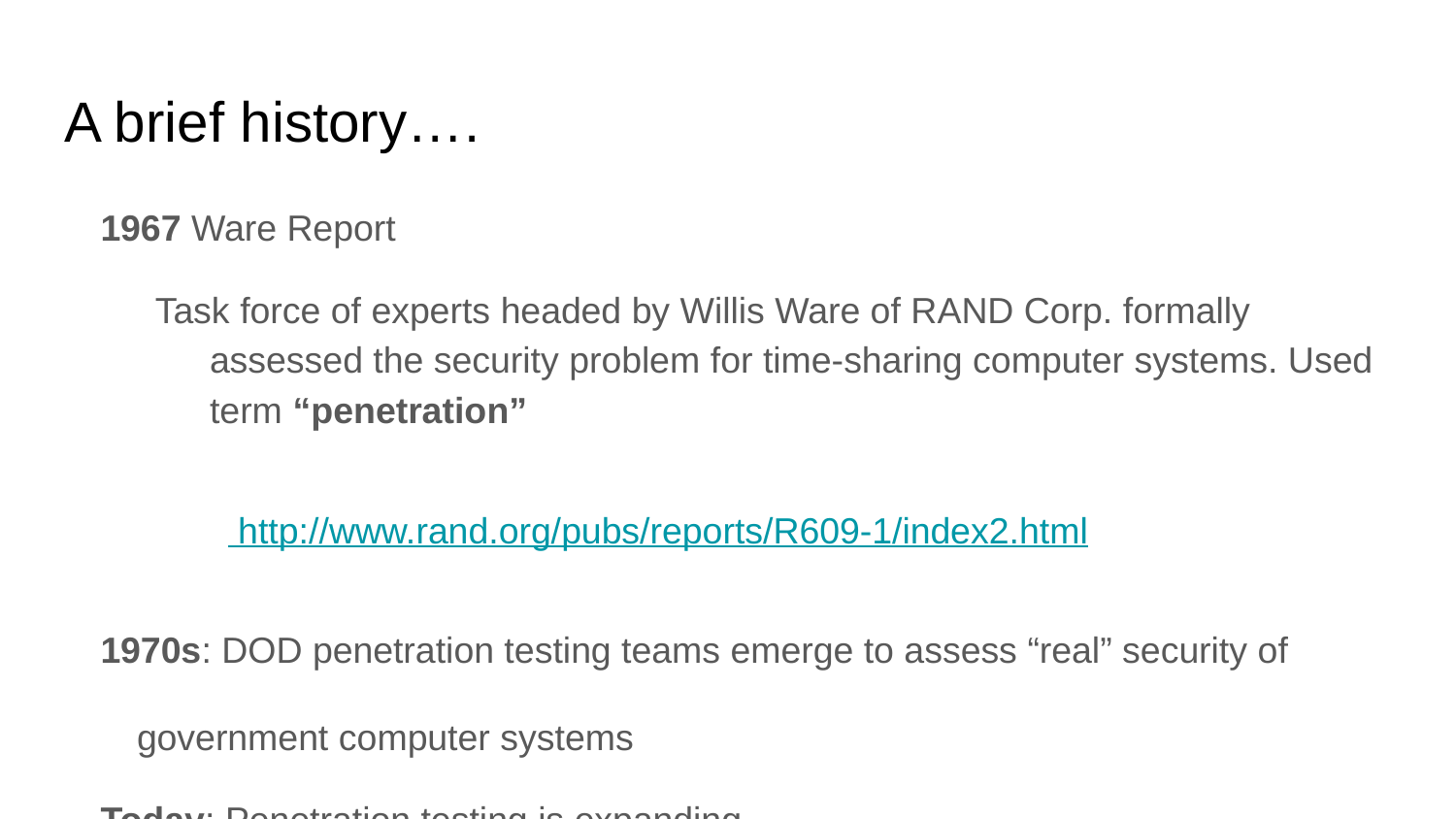

# A brief history….
1967 Ware Report
Task force of experts headed by Willis Ware of RAND Corp. formally assessed the security problem for time-sharing computer systems. Used term “penetration”
 http://www.rand.org/pubs/reports/R609-1/index2.html
1970s: DOD penetration testing teams emerge to assess “real” security of government computer systems
Today: Penetration testing is expanding
Popular with students, e.g., “CTF” competitions
Many companies can be contracted to do it
IACRB Certified Penetration Tester (CPT)
http://www.iacertification.org/cpt_certified_penetration_tester.html